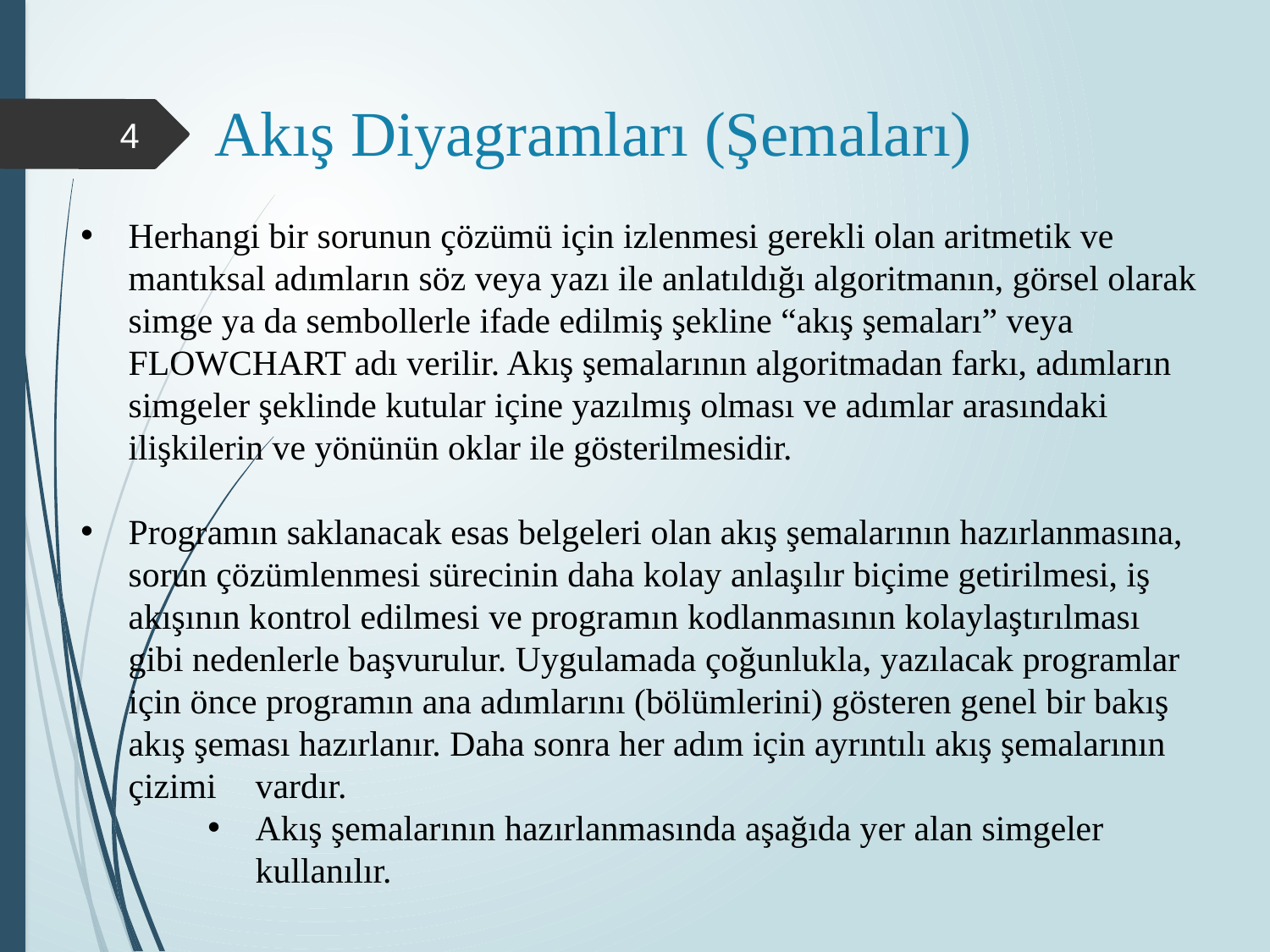

# Akış Diyagramları (Şemaları)
4
Herhangi bir sorunun çözümü için izlenmesi gerekli olan aritmetik ve mantıksal adımların söz veya yazı ile anlatıldığı algoritmanın, görsel olarak simge ya da sembollerle ifade edilmiş şekline “akış şemaları” veya FLOWCHART adı verilir. Akış şemalarının algoritmadan farkı, adımların simgeler şeklinde kutular içine yazılmış olması ve adımlar arasındaki ilişkilerin ve yönünün oklar ile gösterilmesidir.
Programın saklanacak esas belgeleri olan akış şemalarının hazırlanmasına, sorun çözümlenmesi sürecinin daha kolay anlaşılır biçime getirilmesi, iş akışının kontrol edilmesi ve programın kodlanmasının kolaylaştırılması gibi nedenlerle başvurulur. Uygulamada çoğunlukla, yazılacak programlar için önce programın ana adımlarını (bölümlerini) gösteren genel bir bakış akış şeması hazırlanır. Daha sonra her adım için ayrıntılı akış şemalarının çizimi 	vardır.
Akış şemalarının hazırlanmasında aşağıda yer alan simgeler kullanılır.